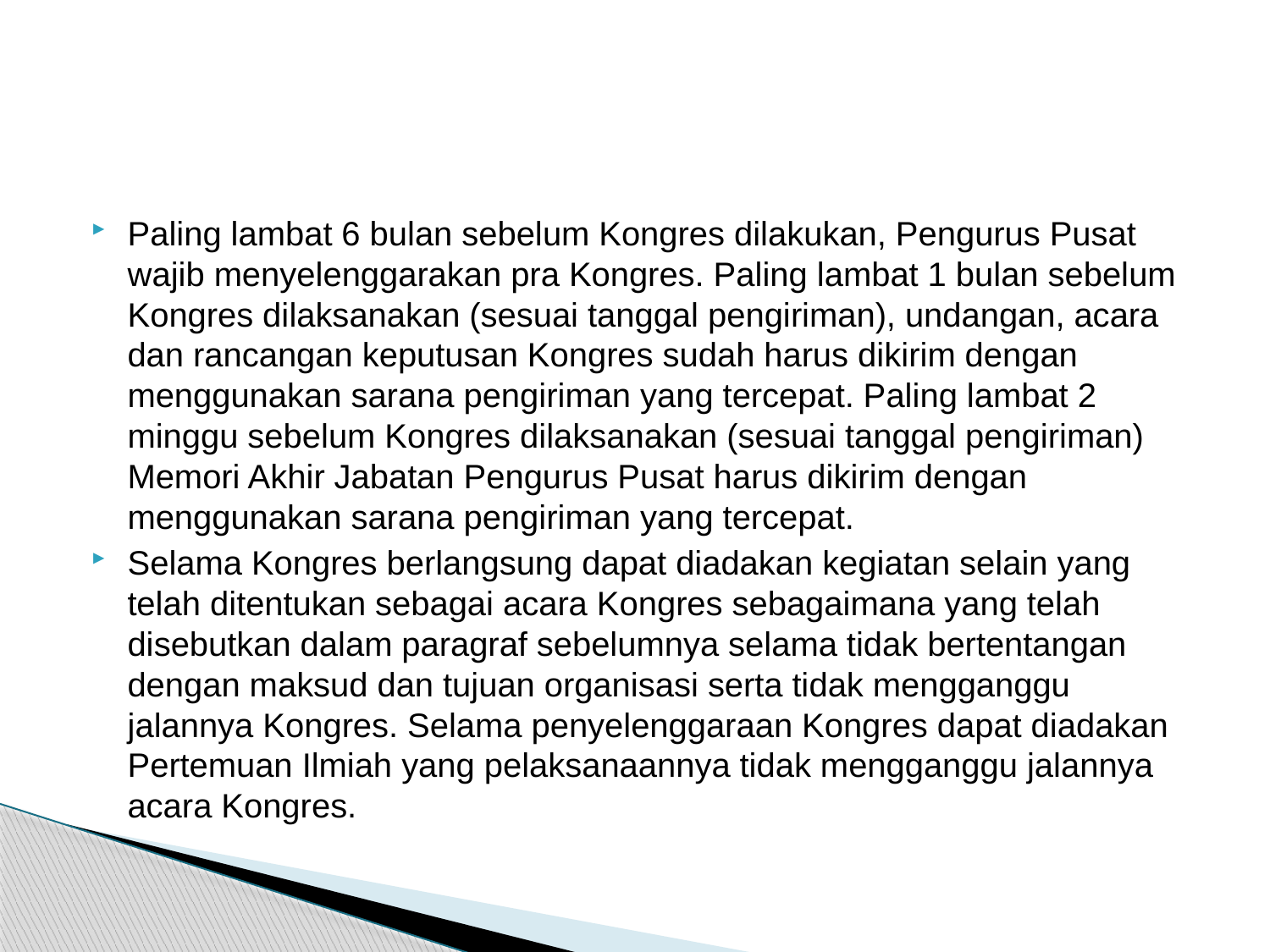

#
Paling lambat 6 bulan sebelum Kongres dilakukan, Pengurus Pusat wajib menyelenggarakan pra Kongres. Paling lambat 1 bulan sebelum Kongres dilaksanakan (sesuai tanggal pengiriman), undangan, acara dan rancangan keputusan Kongres sudah harus dikirim dengan menggunakan sarana pengiriman yang tercepat. Paling lambat 2 minggu sebelum Kongres dilaksanakan (sesuai tanggal pengiriman) Memori Akhir Jabatan Pengurus Pusat harus dikirim dengan menggunakan sarana pengiriman yang tercepat.
Selama Kongres berlangsung dapat diadakan kegiatan selain yang telah ditentukan sebagai acara Kongres sebagaimana yang telah disebutkan dalam paragraf sebelumnya selama tidak bertentangan dengan maksud dan tujuan organisasi serta tidak mengganggu jalannya Kongres. Selama penyelenggaraan Kongres dapat diadakan Pertemuan Ilmiah yang pelaksanaannya tidak mengganggu jalannya acara Kongres.